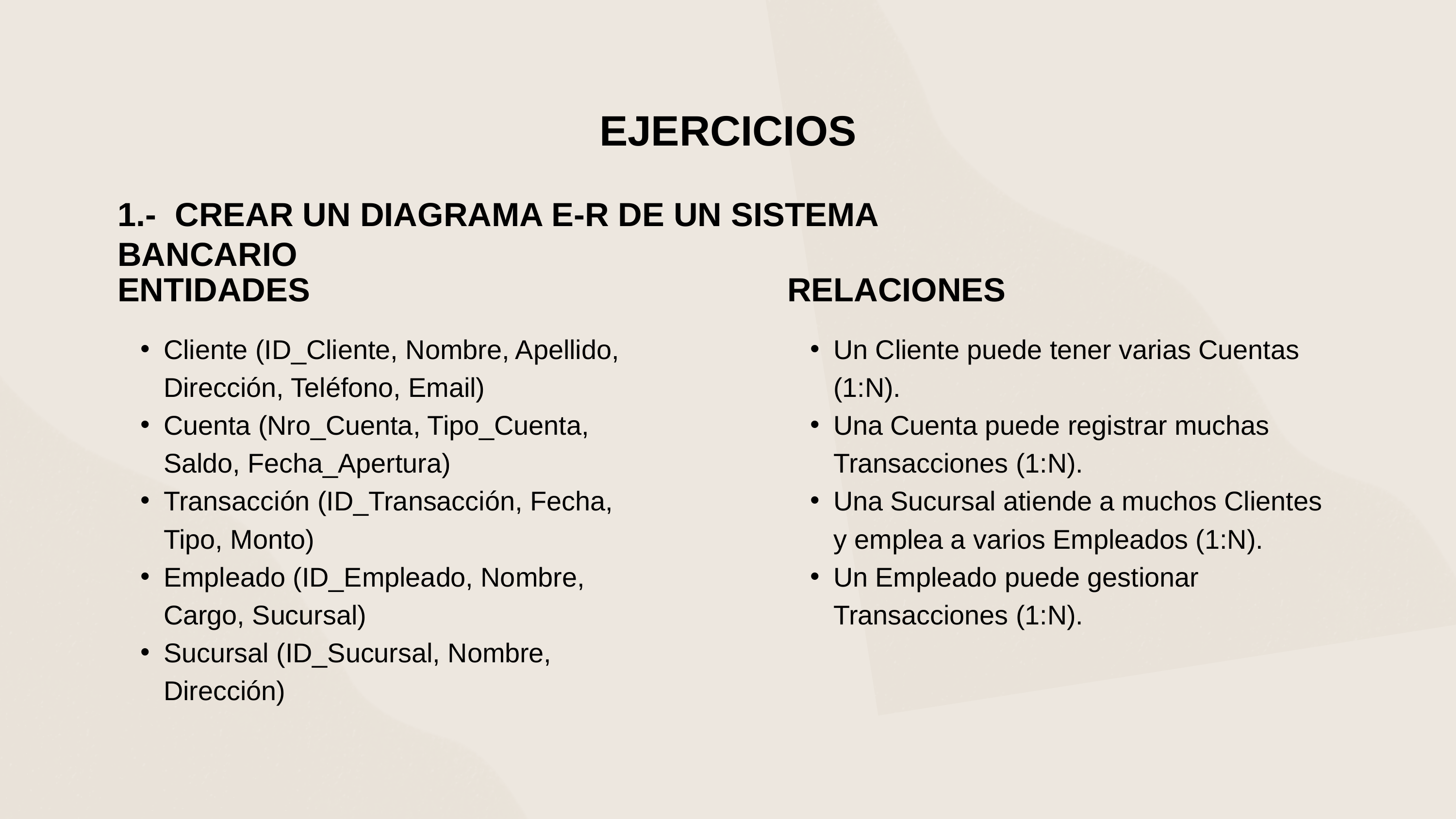

EJERCICIOS

1.-  CREAR UN DIAGRAMA E-R DE UN SISTEMA BANCARIO
ENTIDADES
RELACIONES
Cliente (ID_Cliente, Nombre, Apellido, Dirección, Teléfono, Email)
Cuenta (Nro_Cuenta, Tipo_Cuenta, Saldo, Fecha_Apertura)
Transacción (ID_Transacción, Fecha, Tipo, Monto)
Empleado (ID_Empleado, Nombre, Cargo, Sucursal)
Sucursal (ID_Sucursal, Nombre, Dirección)

Un Cliente puede tener varias Cuentas (1:N).
Una Cuenta puede registrar muchas Transacciones (1:N).
Una Sucursal atiende a muchos Clientes y emplea a varios Empleados (1:N).
Un Empleado puede gestionar Transacciones (1:N).